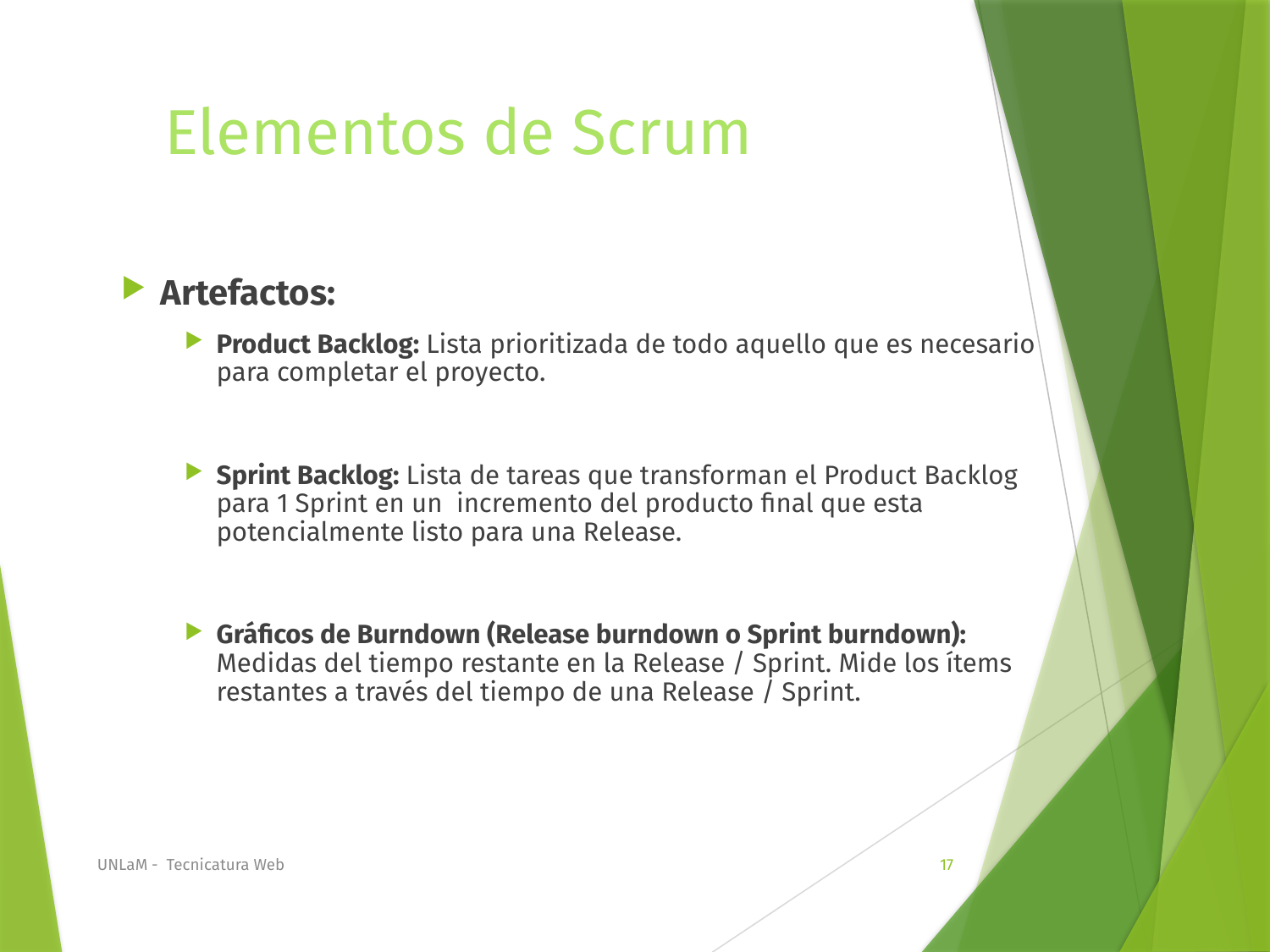

# Elementos de Scrum
Artefactos:
Product Backlog: Lista prioritizada de todo aquello que es necesario para completar el proyecto.

Sprint Backlog: Lista de tareas que transforman el Product Backlog para 1 Sprint en un  incremento del producto final que esta potencialmente listo para una Release.

Gráficos de Burndown (Release burndown o Sprint burndown): Medidas del tiempo restante en la Release / Sprint. Mide los ítems restantes a través del tiempo de una Release / Sprint.

UNLaM -  Tecnicatura Web
17